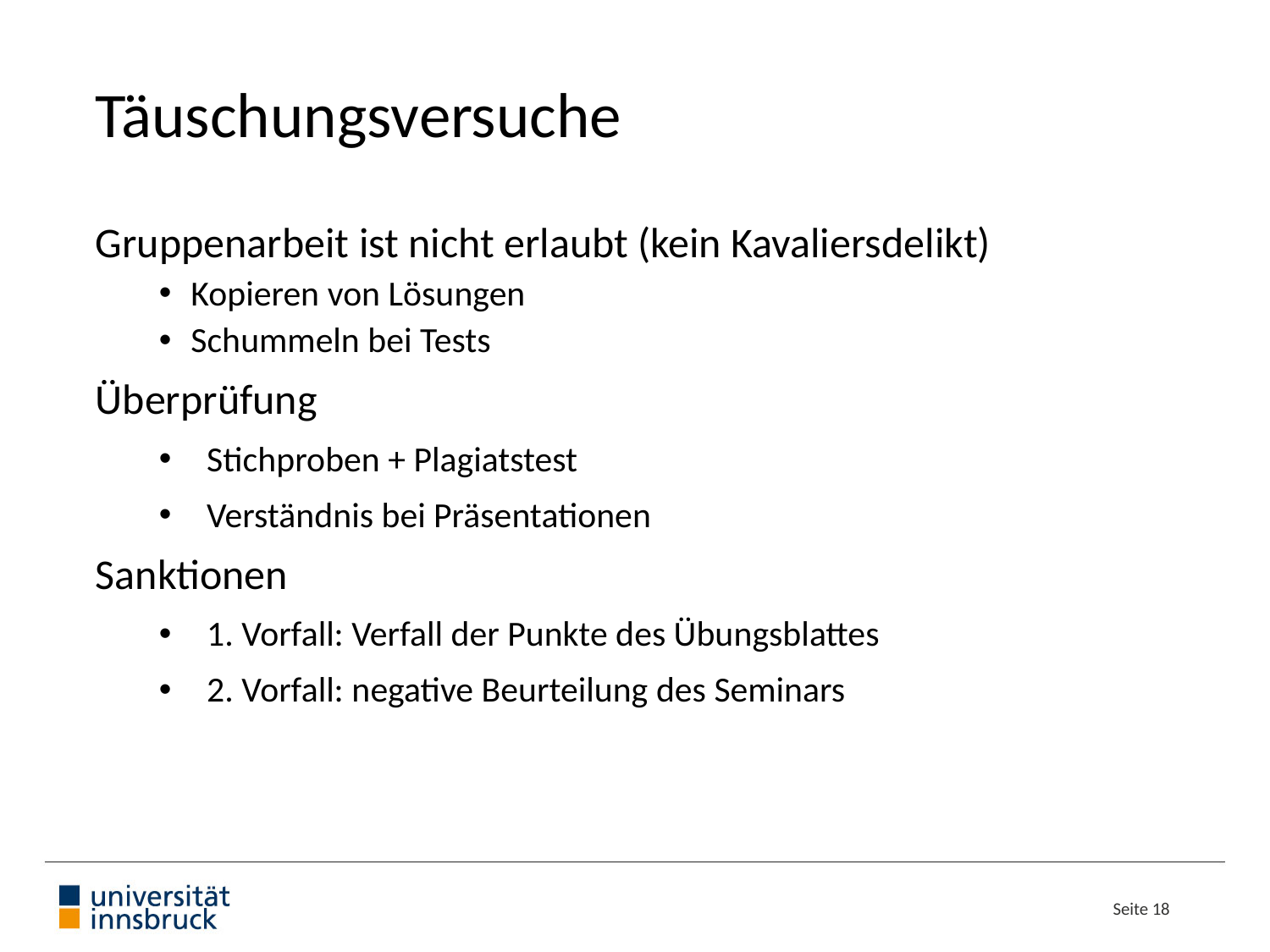

# Täuschungsversuche
Gruppenarbeit ist nicht erlaubt (kein Kavaliersdelikt)
Kopieren von Lösungen
Schummeln bei Tests
Überprüfung
Stichproben + Plagiatstest
Verständnis bei Präsentationen
Sanktionen
1. Vorfall: Verfall der Punkte des Übungsblattes
2. Vorfall: negative Beurteilung des Seminars

Seite 18